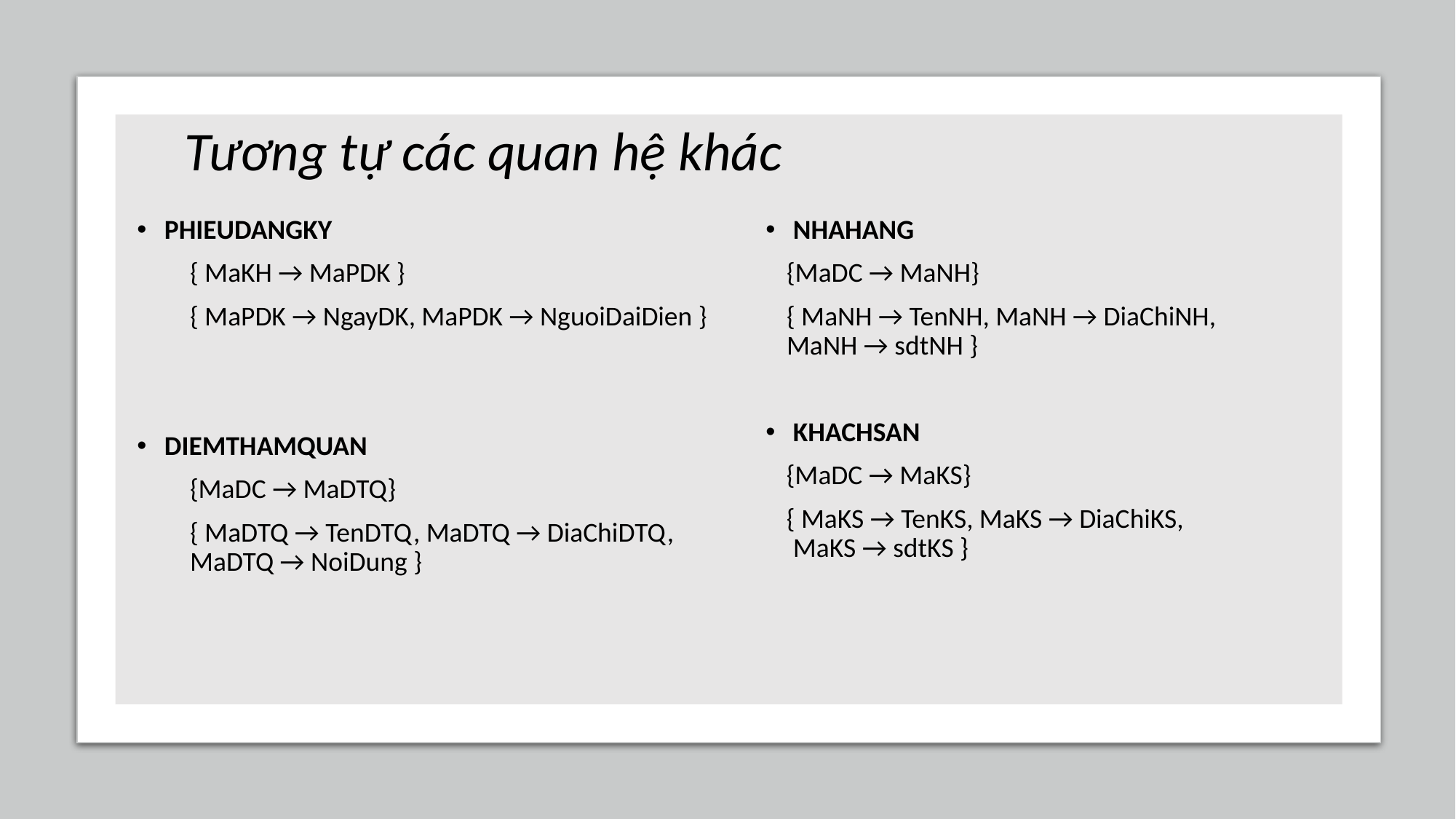

# Tương tự các quan hệ khác
NHAHANG
{MaDC → MaNH}
{ MaNH → TenNH, MaNH → DiaChiNH, MaNH → sdtNH }

KHACHSAN
{MaDC → MaKS}
{ MaKS → TenKS, MaKS → DiaChiKS, MaKS → sdtKS }
PHIEUDANGKY
{ MaKH → MaPDK }
{ MaPDK → NgayDK, MaPDK → NguoiDaiDien }

DIEMTHAMQUAN
{MaDC → MaDTQ}
{ MaDTQ → TenDTQ, MaDTQ → DiaChiDTQ, MaDTQ → NoiDung }